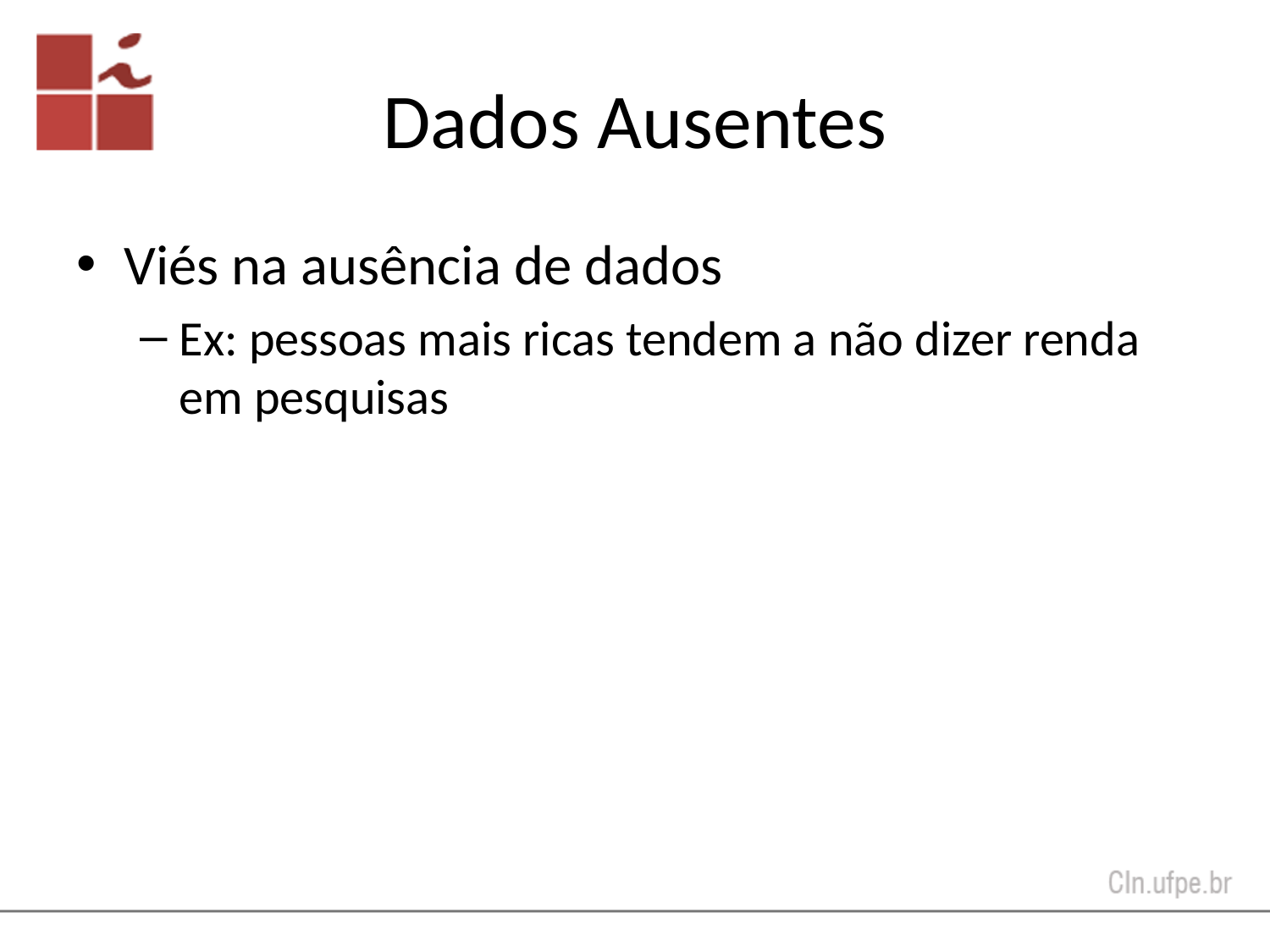

# Dados Ausentes
Viés na ausência de dados
Ex: pessoas mais ricas tendem a não dizer renda em pesquisas